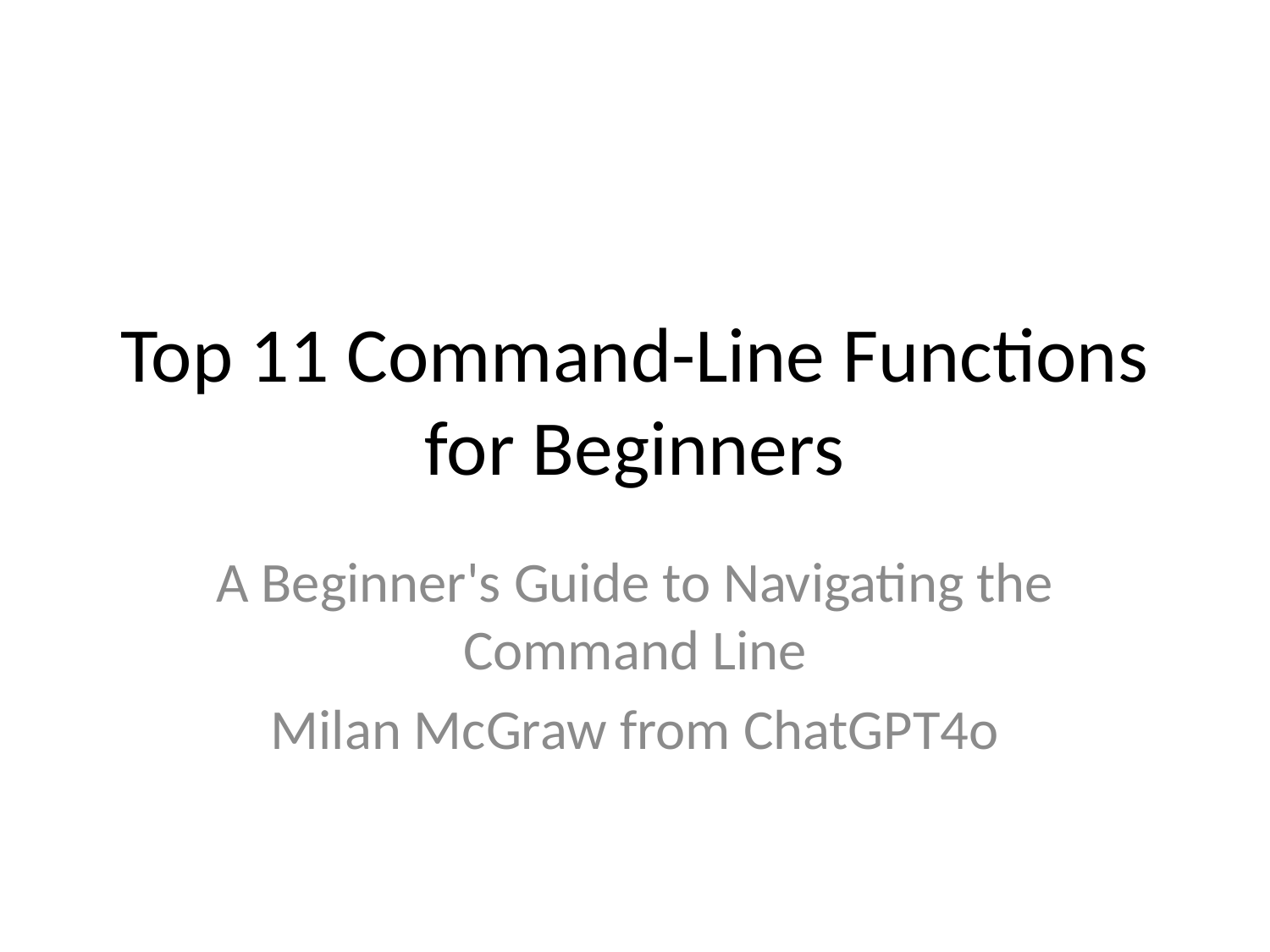

# Top 11 Command-Line Functions for Beginners
A Beginner's Guide to Navigating the Command Line
Milan McGraw from ChatGPT4o